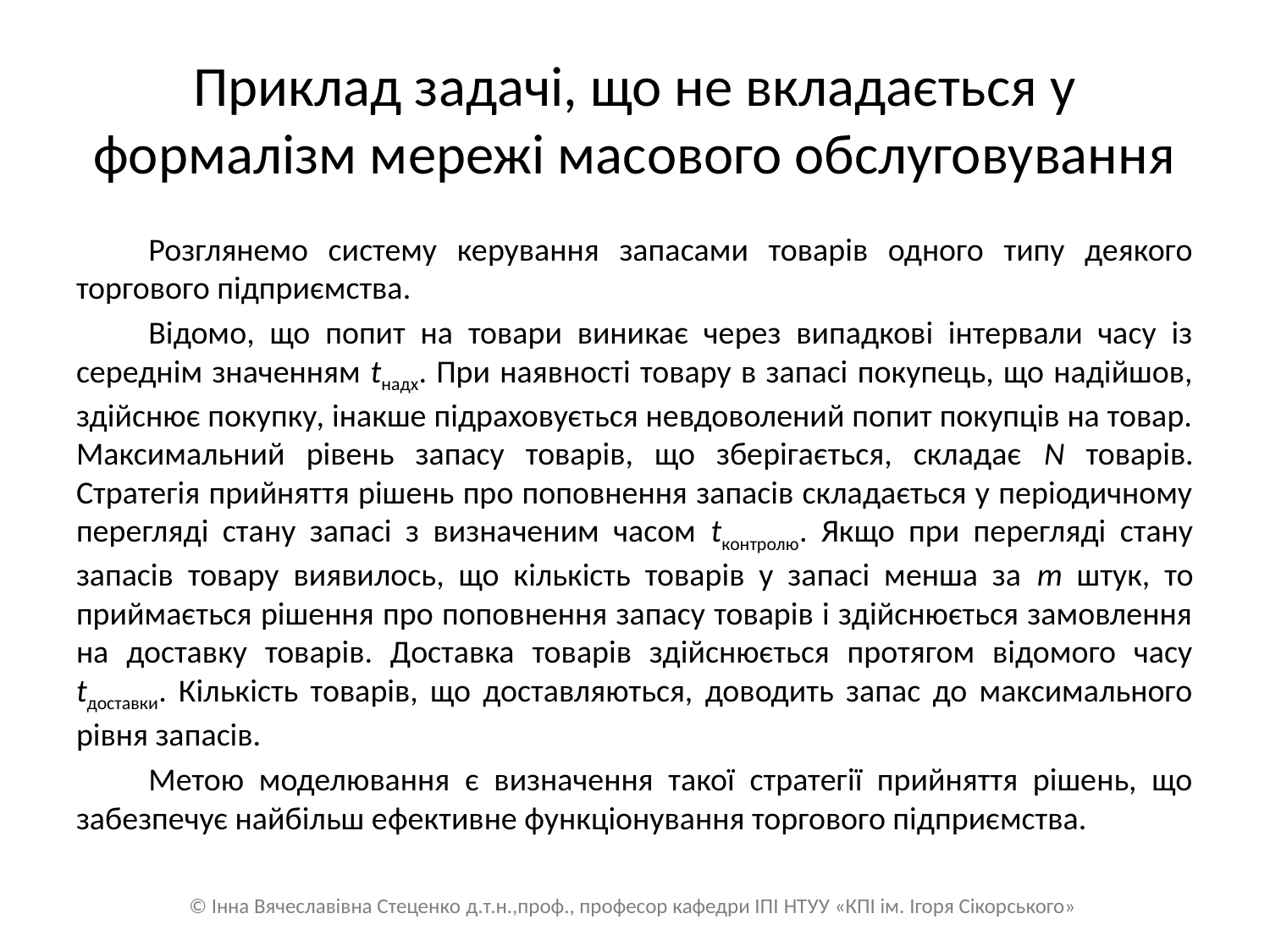

# Приклад задачі, що не вкладається у формалізм мережі масового обслуговування
	Розглянемо систему керування запасами товарів одного типу деякого торгового підприємства.
	Відомо, що попит на товари виникає через випадкові інтервали часу із середнім значенням tнадх. При наявності товару в запасі покупець, що надійшов, здійснює покупку, інакше підраховується невдоволений попит покупців на товар. Максимальний рівень запасу товарів, що зберігається, складає N товарів. Стратегія прийняття рішень про поповнення запасів складається у періодичному перегляді стану запасі з визначеним часом tконтролю. Якщо при перегляді стану запасів товару виявилось, що кількість товарів у запасі менша за m штук, то приймається рішення про поповнення запасу товарів і здійснюється замовлення на доставку товарів. Доставка товарів здійснюється протягом відомого часу tдоставки. Кількість товарів, що доставляються, доводить запас до максимального рівня запасів.
	Метою моделювання є визначення такої стратегії прийняття рішень, що забезпечує найбільш ефективне функціонування торгового підприємства.

© Інна Вячеславівна Стеценко д.т.н.,проф., професор кафедри ІПІ НТУУ «КПІ ім. Ігоря Сікорського»